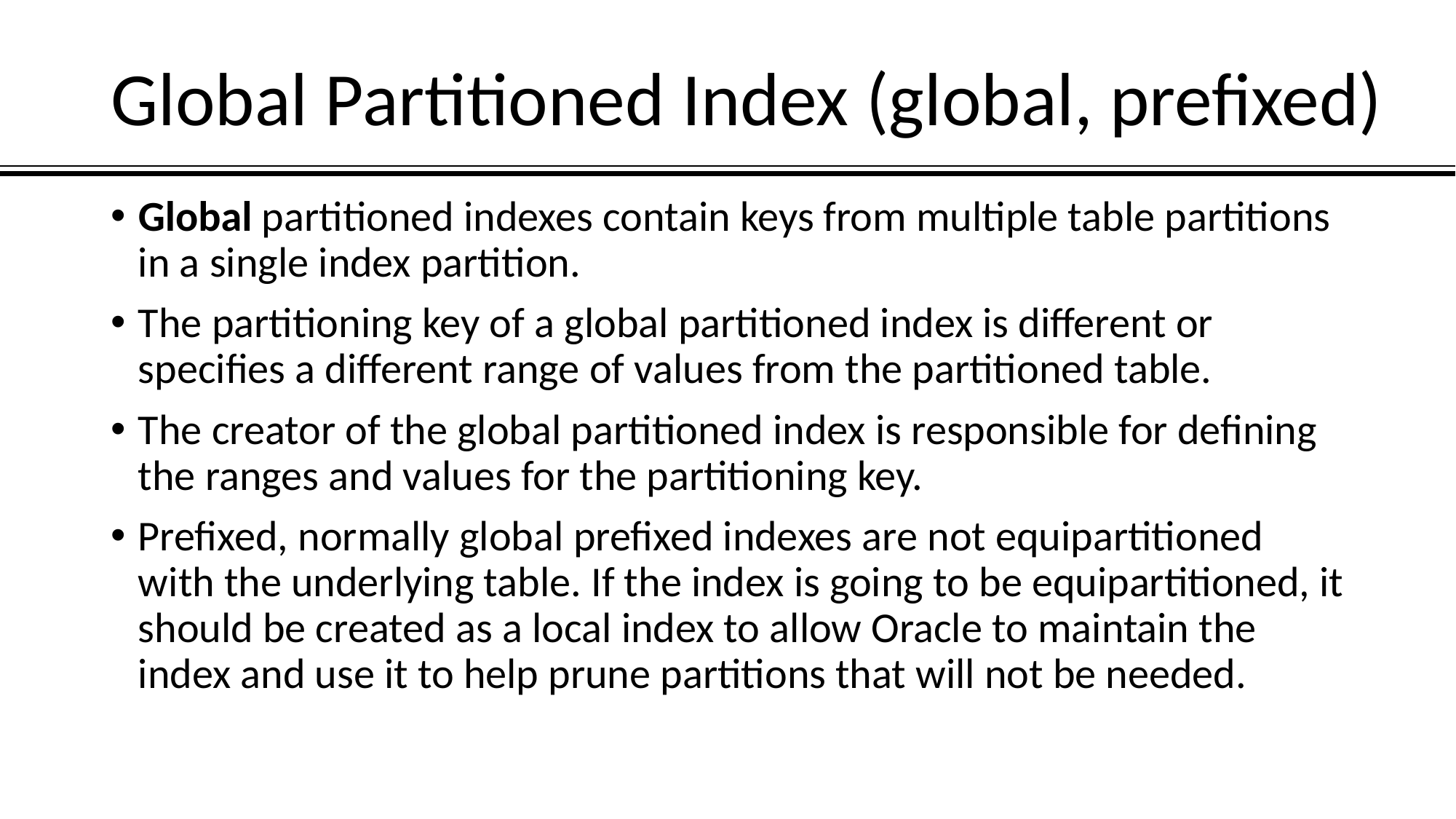

# Global Partitioned Index (global, prefixed)
Global partitioned indexes contain keys from multiple table partitions in a single index partition.
The partitioning key of a global partitioned index is different or specifies a different range of values from the partitioned table.
The creator of the global partitioned index is responsible for defining the ranges and values for the partitioning key.
Prefixed, normally global prefixed indexes are not equipartitioned with the underlying table. If the index is going to be equipartitioned, it should be created as a local index to allow Oracle to maintain the index and use it to help prune partitions that will not be needed.